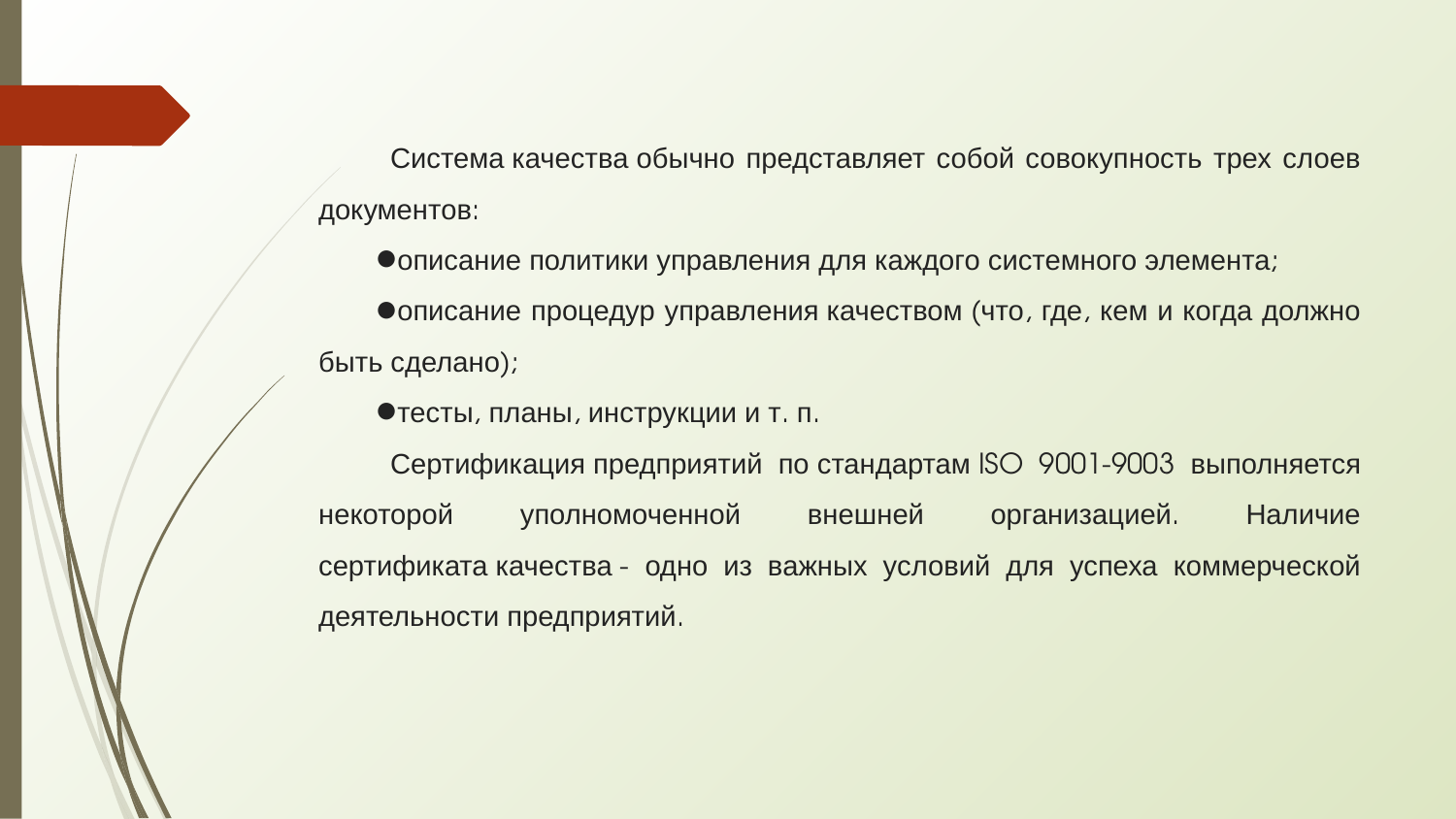

Система качества обычно представляет собой совокупность трех слоев документов:
описание политики управления для каждого системного элемента;
описание процедур управления качеством (что, где, кем и когда должно быть сделано);
тесты, планы, инструкции и т. п.
Сертификация предприятий по стандартам ISO 9001-9003 выполняется некоторой уполномоченной внешней организацией. Наличие сертификата качества - одно из важных условий для успеха коммерческой деятельности предприятий.